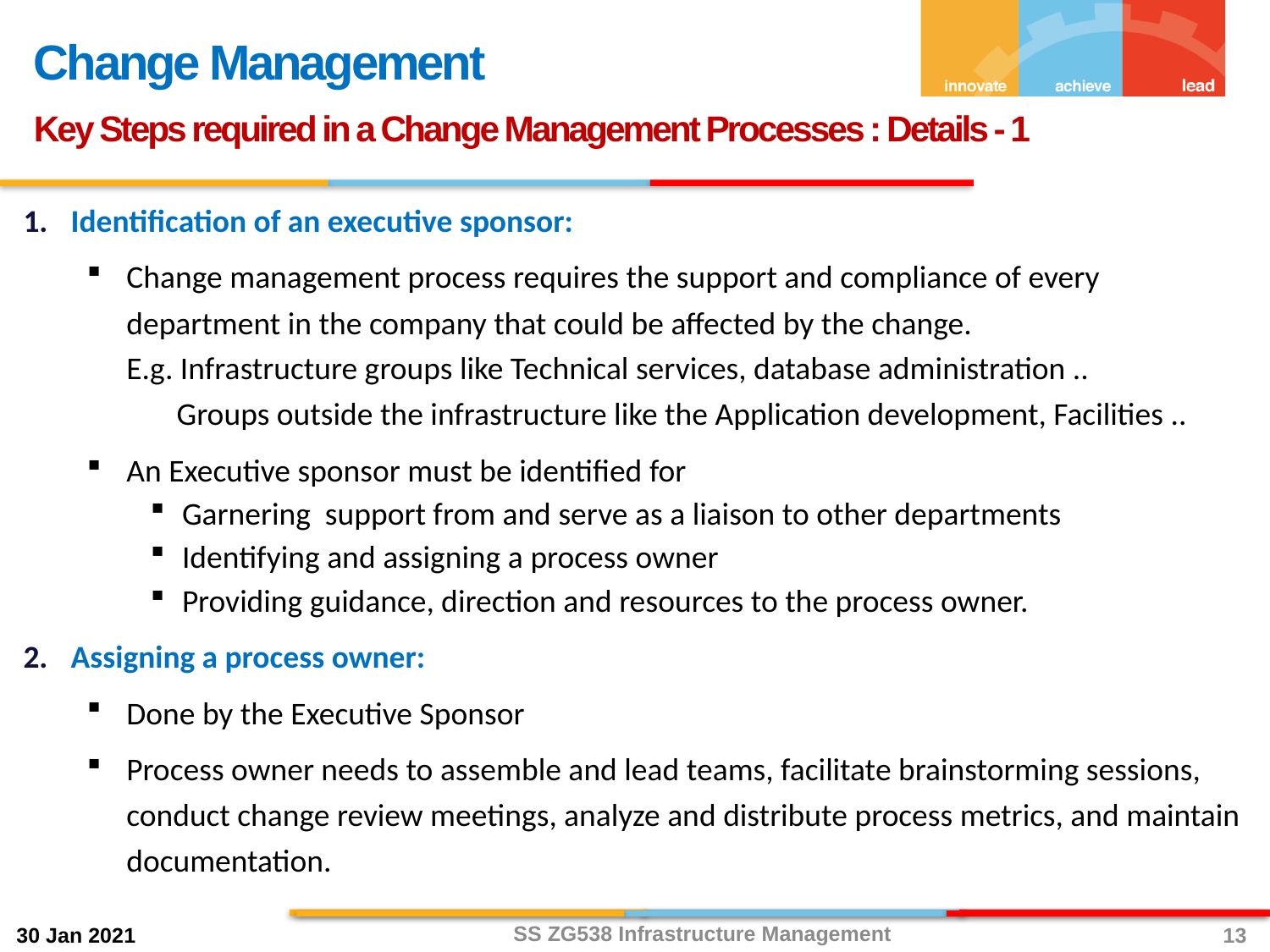

Change Management
Key Steps required in a Change Management Processes : Details - 1
Identification of an executive sponsor:
Change management process requires the support and compliance of every department in the company that could be affected by the change.
E.g. Infrastructure groups like Technical services, database administration ..
       Groups outside the infrastructure like the Application development, Facilities ..
An Executive sponsor must be identified for
Garnering  support from and serve as a liaison to other departments
Identifying and assigning a process owner
Providing guidance, direction and resources to the process owner.
Assigning a process owner:
Done by the Executive Sponsor
Process owner needs to assemble and lead teams, facilitate brainstorming sessions, conduct change review meetings, analyze and distribute process metrics, and maintain documentation.
SS ZG538 Infrastructure Management
13